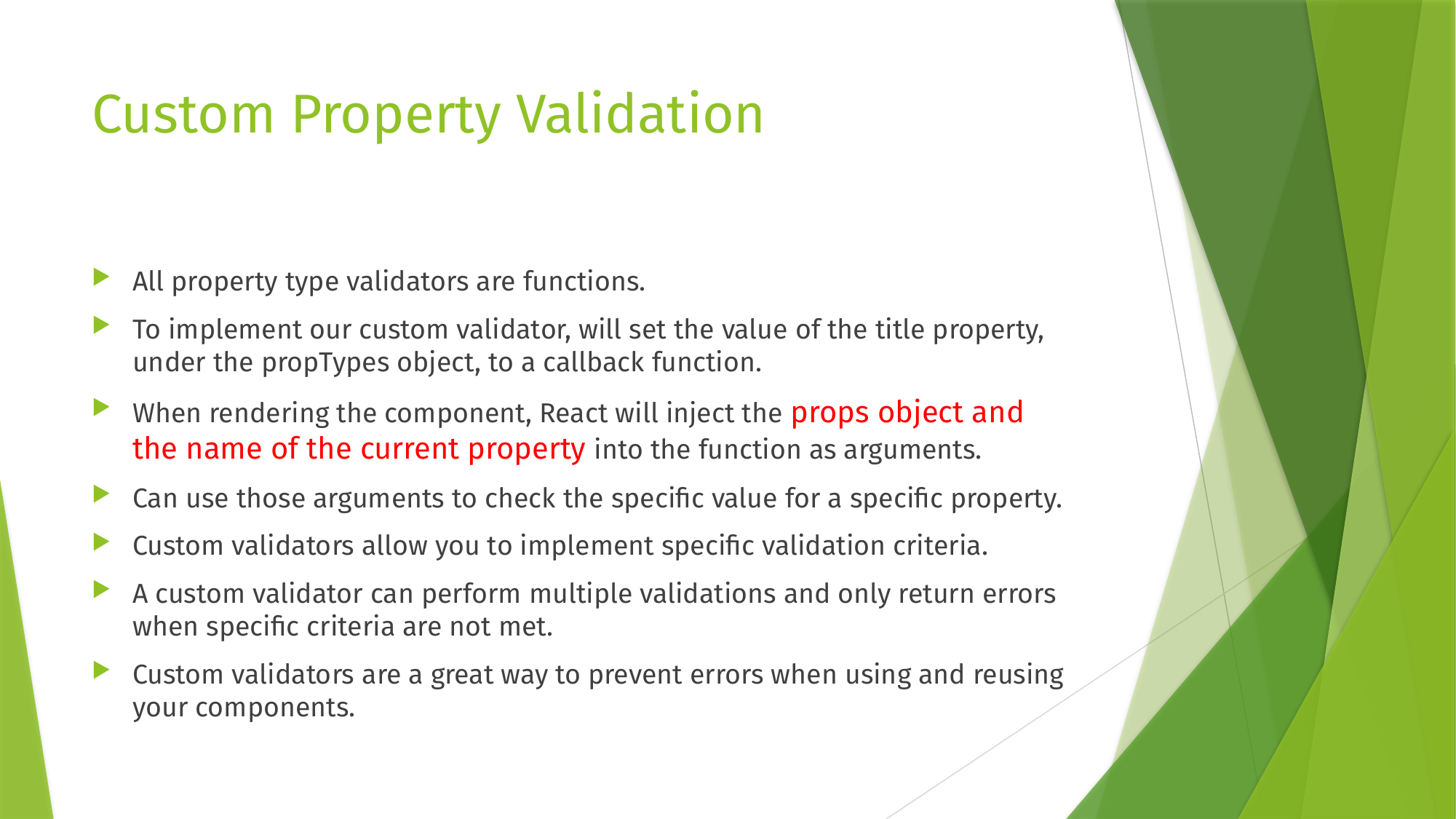

# Custom Property Validation
All property type validators are functions.
To implement our custom validator, will set the value of the title property, under the propTypes object, to a callback function.
When rendering the component, React will inject the props object and the name of the current property into the function as arguments.
Can use those arguments to check the specific value for a specific property.
Custom validators allow you to implement specific validation criteria.
A custom validator can perform multiple validations and only return errors when specific criteria are not met.
Custom validators are a great way to prevent errors when using and reusing your components.